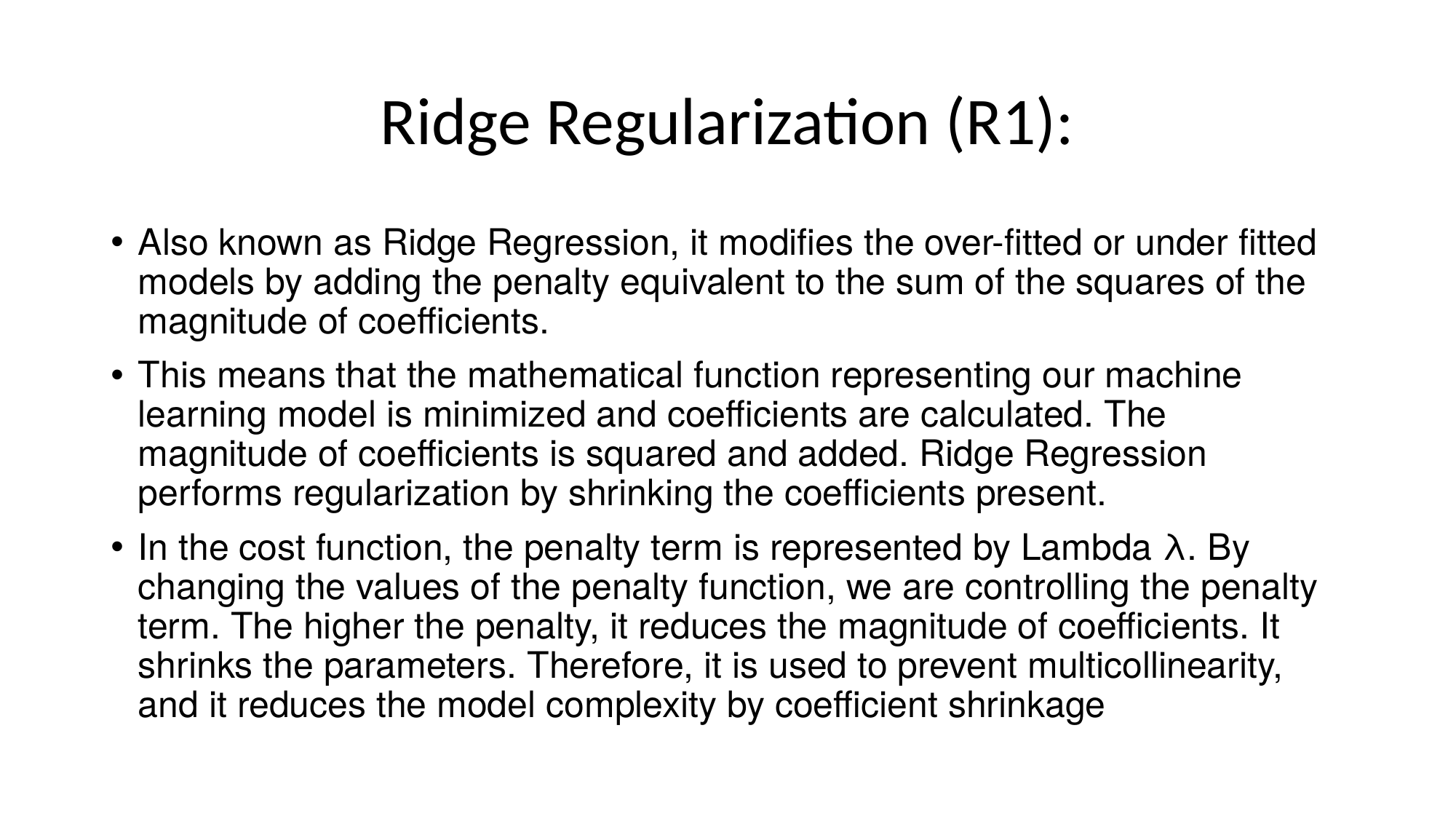

# Ridge Regularization (R1):
Also known as Ridge Regression, it modifies the over-fitted or under fitted models by adding the penalty equivalent to the sum of the squares of the magnitude of coefficients.
This means that the mathematical function representing our machine learning model is minimized and coefficients are calculated. The magnitude of coefficients is squared and added. Ridge Regression performs regularization by shrinking the coefficients present.
In the cost function, the penalty term is represented by Lambda λ. By changing the values of the penalty function, we are controlling the penalty term. The higher the penalty, it reduces the magnitude of coefficients. It shrinks the parameters. Therefore, it is used to prevent multicollinearity, and it reduces the model complexity by coefficient shrinkage